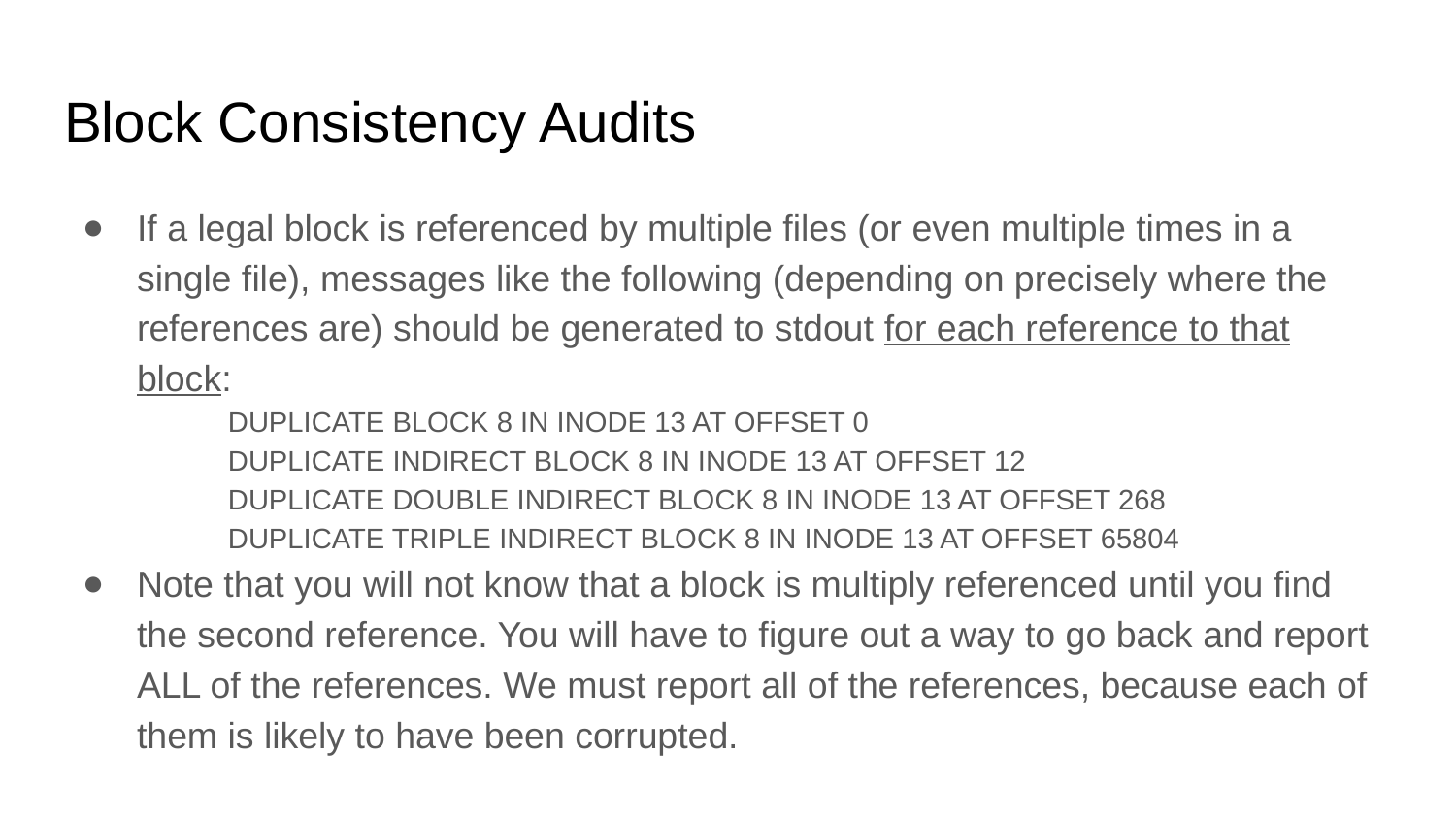

# Block Consistency Audits
If a legal block is referenced by multiple files (or even multiple times in a single file), messages like the following (depending on precisely where the references are) should be generated to stdout for each reference to that block:
	DUPLICATE BLOCK 8 IN INODE 13 AT OFFSET 0
	DUPLICATE INDIRECT BLOCK 8 IN INODE 13 AT OFFSET 12
	DUPLICATE DOUBLE INDIRECT BLOCK 8 IN INODE 13 AT OFFSET 268
	DUPLICATE TRIPLE INDIRECT BLOCK 8 IN INODE 13 AT OFFSET 65804
Note that you will not know that a block is multiply referenced until you find the second reference. You will have to figure out a way to go back and report ALL of the references. We must report all of the references, because each of them is likely to have been corrupted.